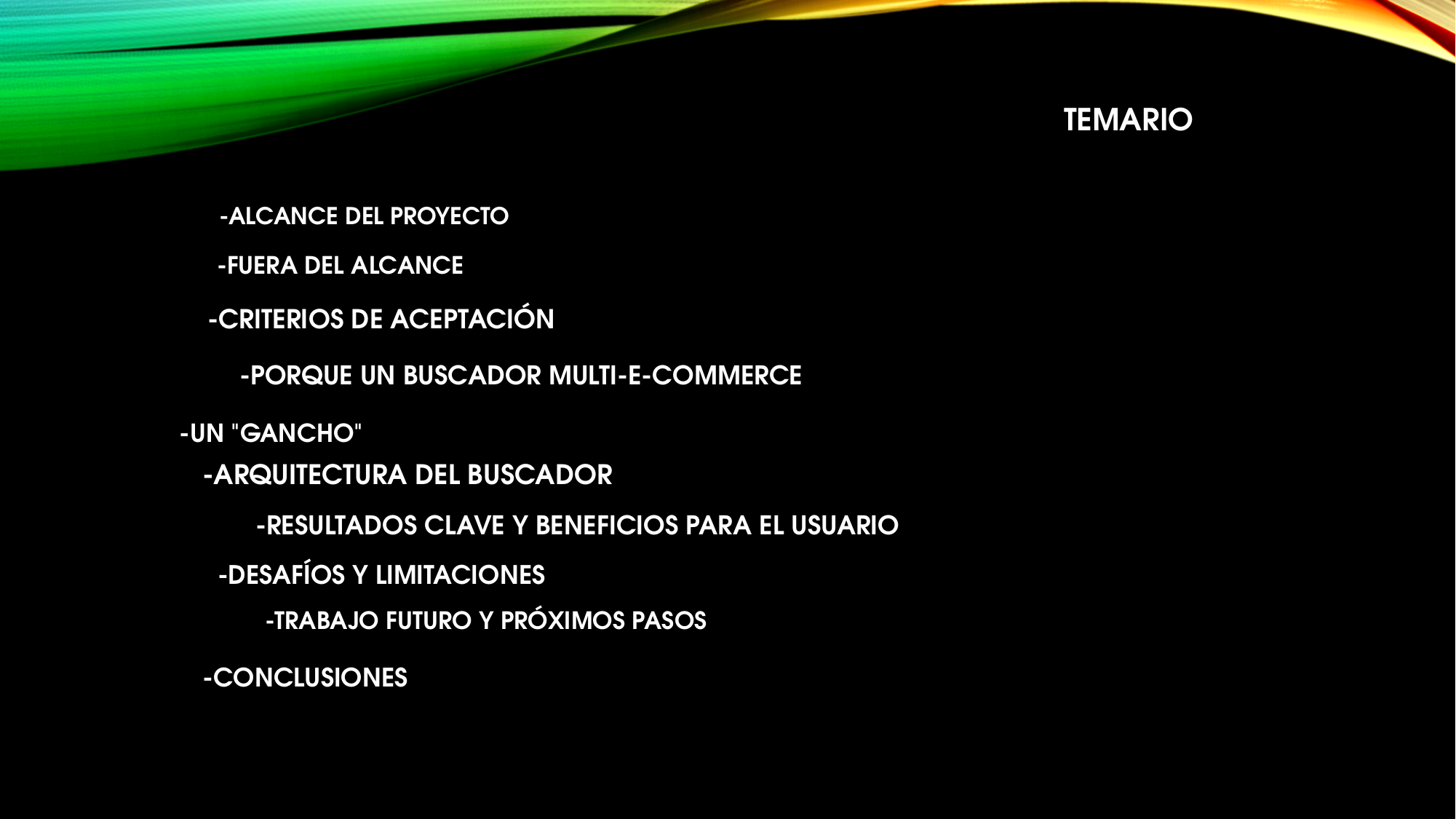

TEMARIO
# -Alcance del Proyecto
-Fuera del Alcance
-Criterios de Aceptación
-PORQUE UN BUSCADOR Multi-E-commerce
-Un "Gancho"
-Arquitectura del Buscador
-Resultados Clave y Beneficios para el Usuario
-Desafíos y Limitaciones
-Trabajo Futuro y Próximos Pasos
-Conclusiones